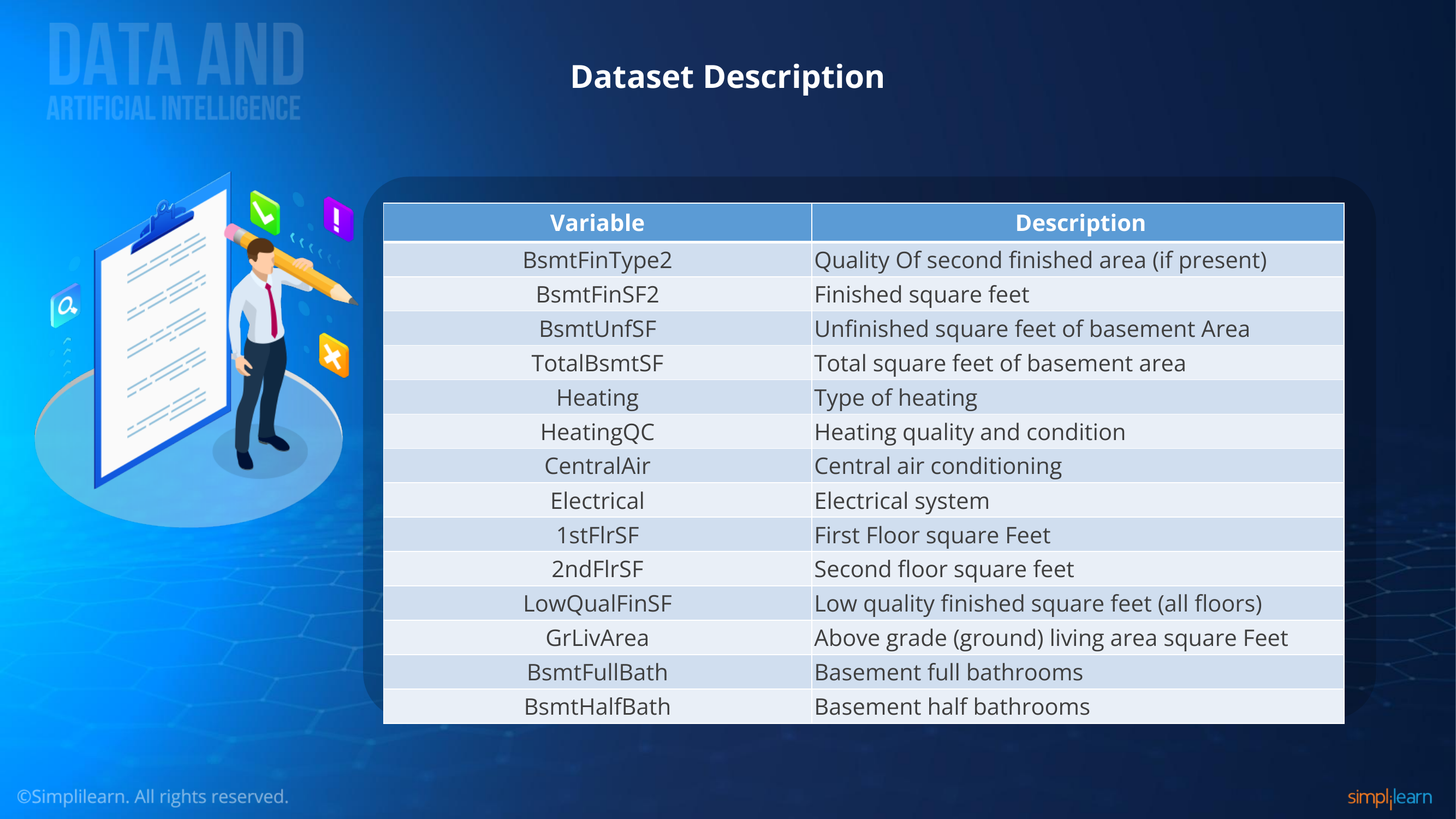

# Dataset Description

| Variable | Description |
| --- | --- |
| BsmtFinType2 | Quality Of second finished area (if present) |
| BsmtFinSF2 | Finished square feet |
| BsmtUnfSF | Unfinished square feet of basement Area |
| TotalBsmtSF | Total square feet of basement area |
| Heating | Type of heating |
| HeatingQC | Heating quality and condition |
| CentralAir | Central air conditioning |
| Electrical | Electrical system |
| 1stFlrSF | First Floor square Feet |
| 2ndFlrSF | Second floor square feet |
| LowQualFinSF | Low quality finished square feet (all floors) |
| GrLivArea | Above grade (ground) living area square Feet |
| BsmtFullBath | Basement full bathrooms |
| BsmtHalfBath | Basement half bathrooms |